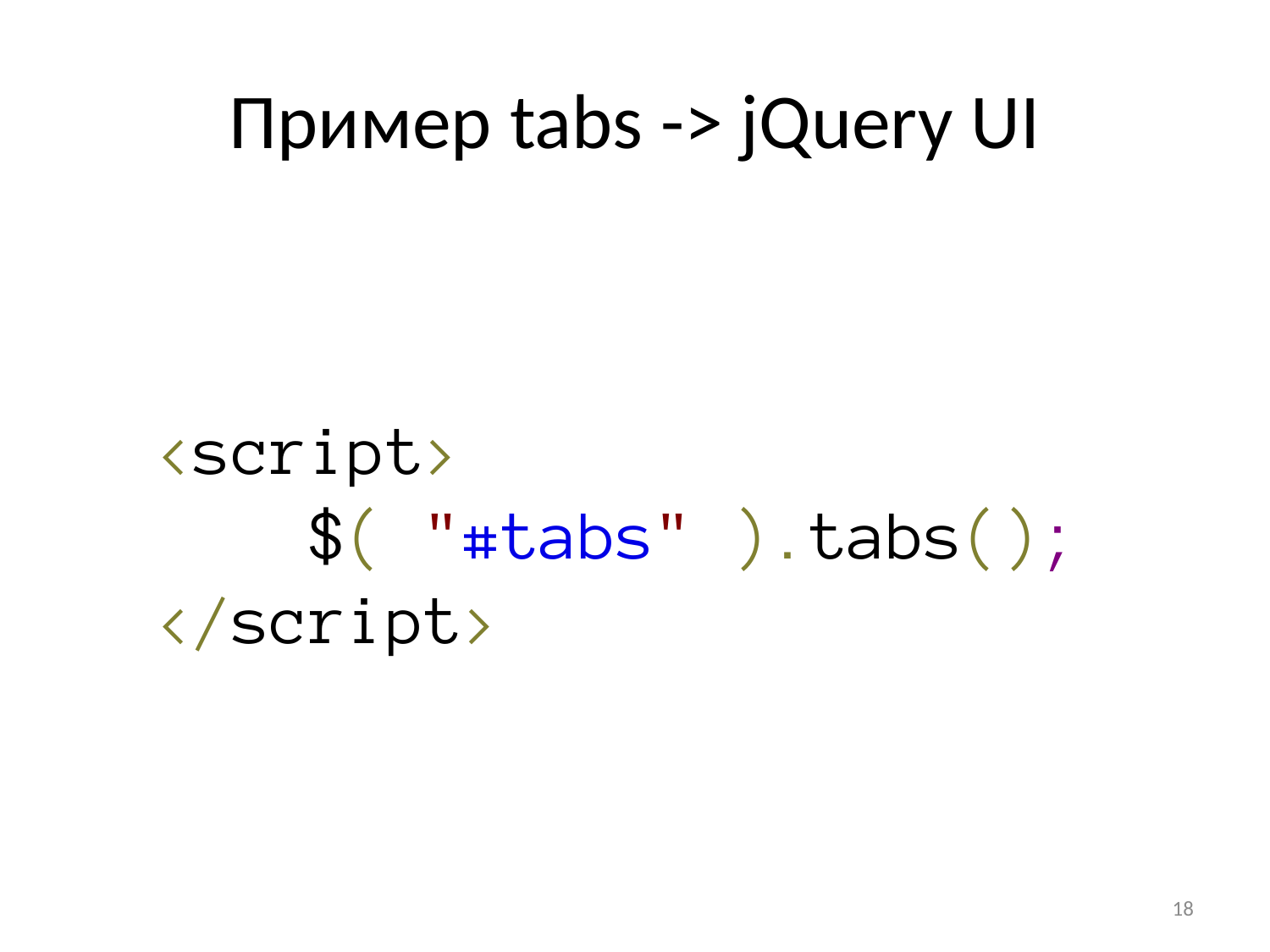

# Пример tabs -> jQuery UI
<script>
    $( "#tabs" ).tabs();
</script>
18